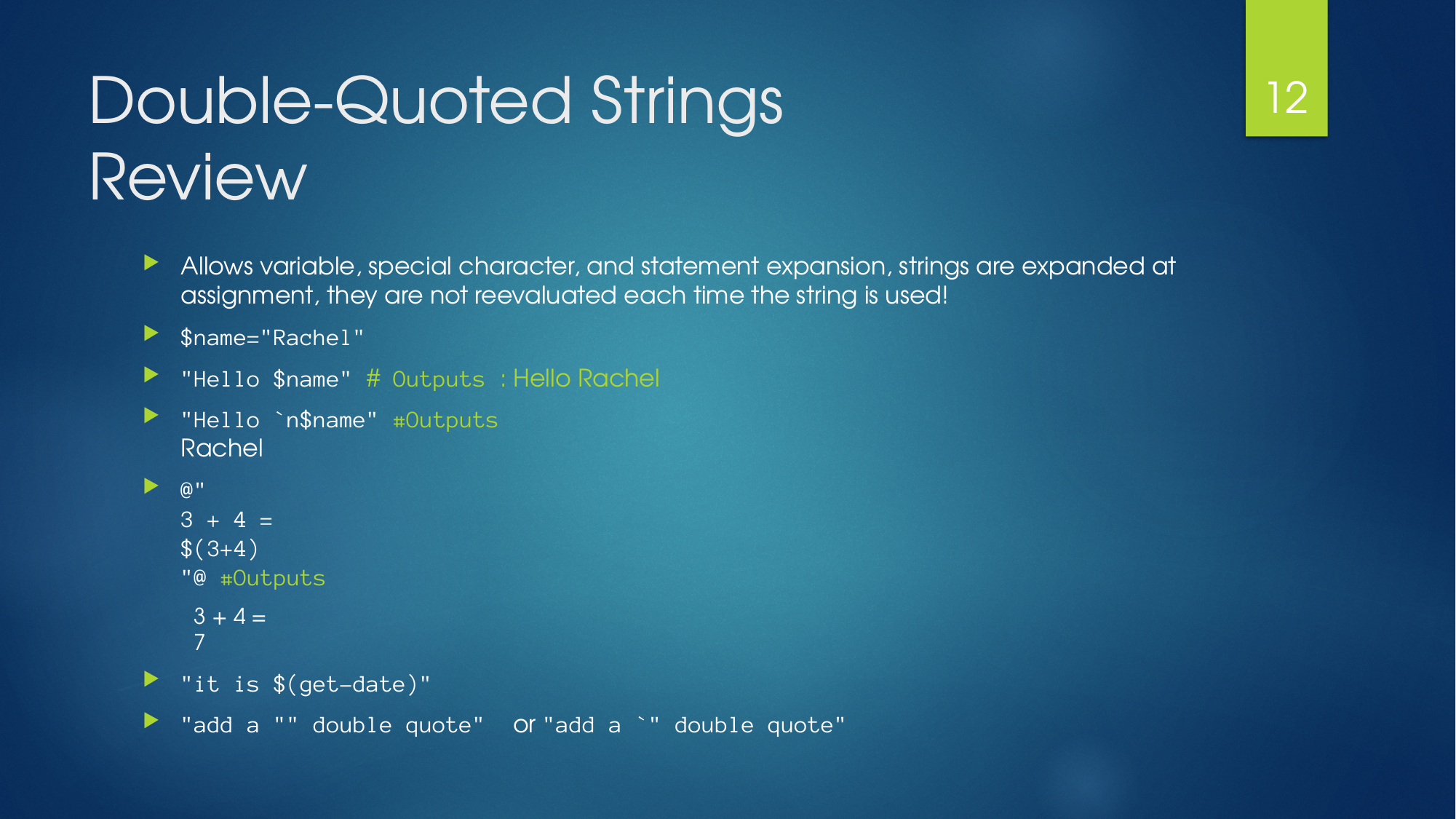

12
# Double-Quoted Strings Review
Allows variable, special character, and statement expansion, strings are expanded at assignment, they are not reevaluated each time the string is used!
$name="Rachel"
"Hello $name" # Outputs : Hello Rachel
"Hello `n$name" #Outputs
Rachel
@"
3 + 4 =
$(3+4)
"@ #Outputs
3 + 4 =
7
"it is $(get-date)"
"add a "" double quote"  or "add a `" double quote"